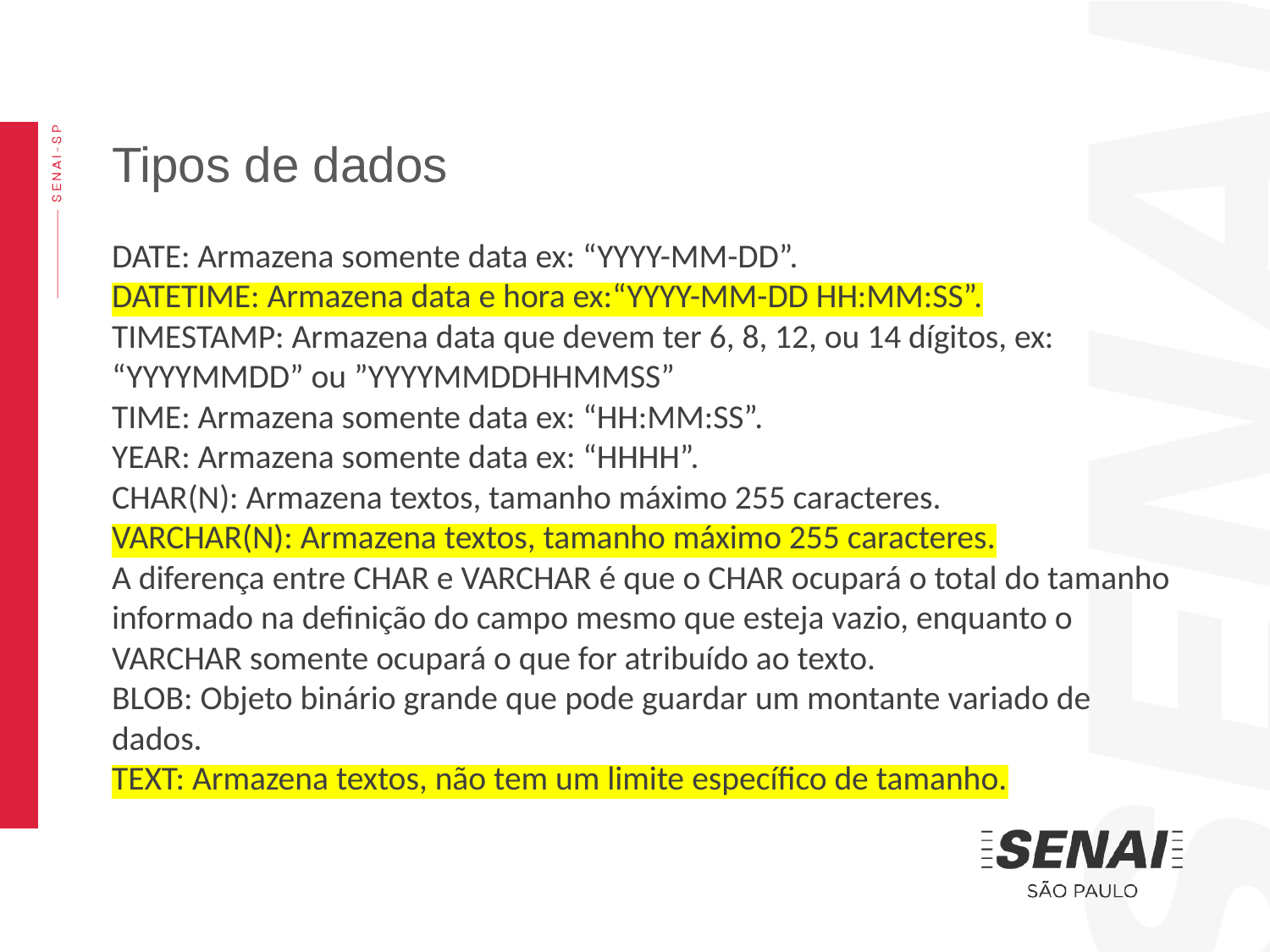

Tipos de dados
DATE: Armazena somente data ex: “YYYY-MM-DD”.
DATETIME: Armazena data e hora ex:“YYYY-MM-DD HH:MM:SS”.
TIMESTAMP: Armazena data que devem ter 6, 8, 12, ou 14 dígitos, ex: “YYYYMMDD” ou ”YYYYMMDDHHMMSS”
TIME: Armazena somente data ex: “HH:MM:SS”.
YEAR: Armazena somente data ex: “HHHH”.
CHAR(N): Armazena textos, tamanho máximo 255 caracteres.
VARCHAR(N): Armazena textos, tamanho máximo 255 caracteres.
A diferença entre CHAR e VARCHAR é que o CHAR ocupará o total do tamanho informado na definição do campo mesmo que esteja vazio, enquanto o VARCHAR somente ocupará o que for atribuído ao texto.
BLOB: Objeto binário grande que pode guardar um montante variado de dados.
TEXT: Armazena textos, não tem um limite específico de tamanho.